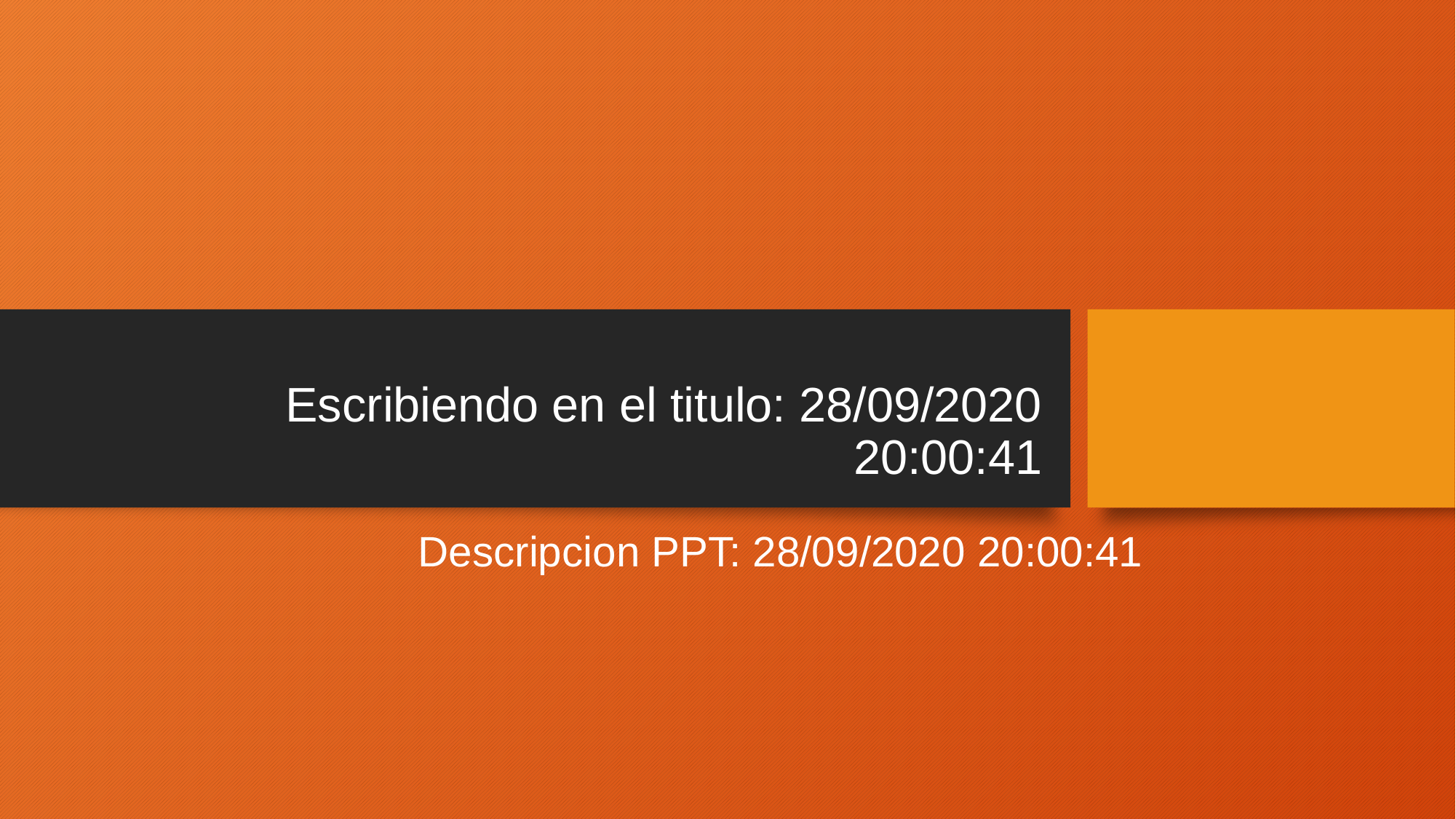

# Escribiendo en el titulo: 28/09/2020 20:00:41
Descripcion PPT: 28/09/2020 20:00:41